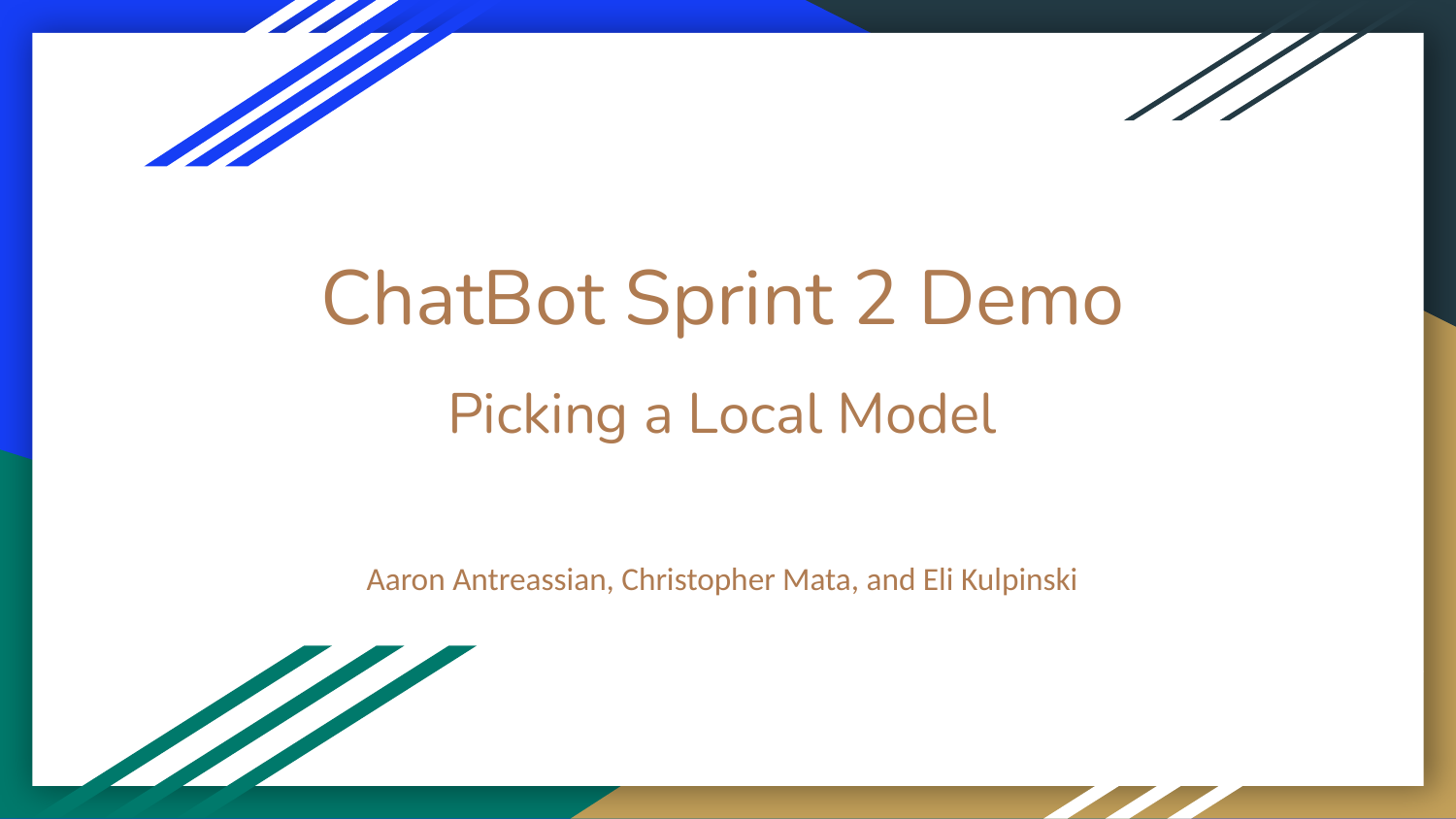

# ChatBot Sprint 2 Demo
Picking a Local Model
Aaron Antreassian, Christopher Mata, and Eli Kulpinski